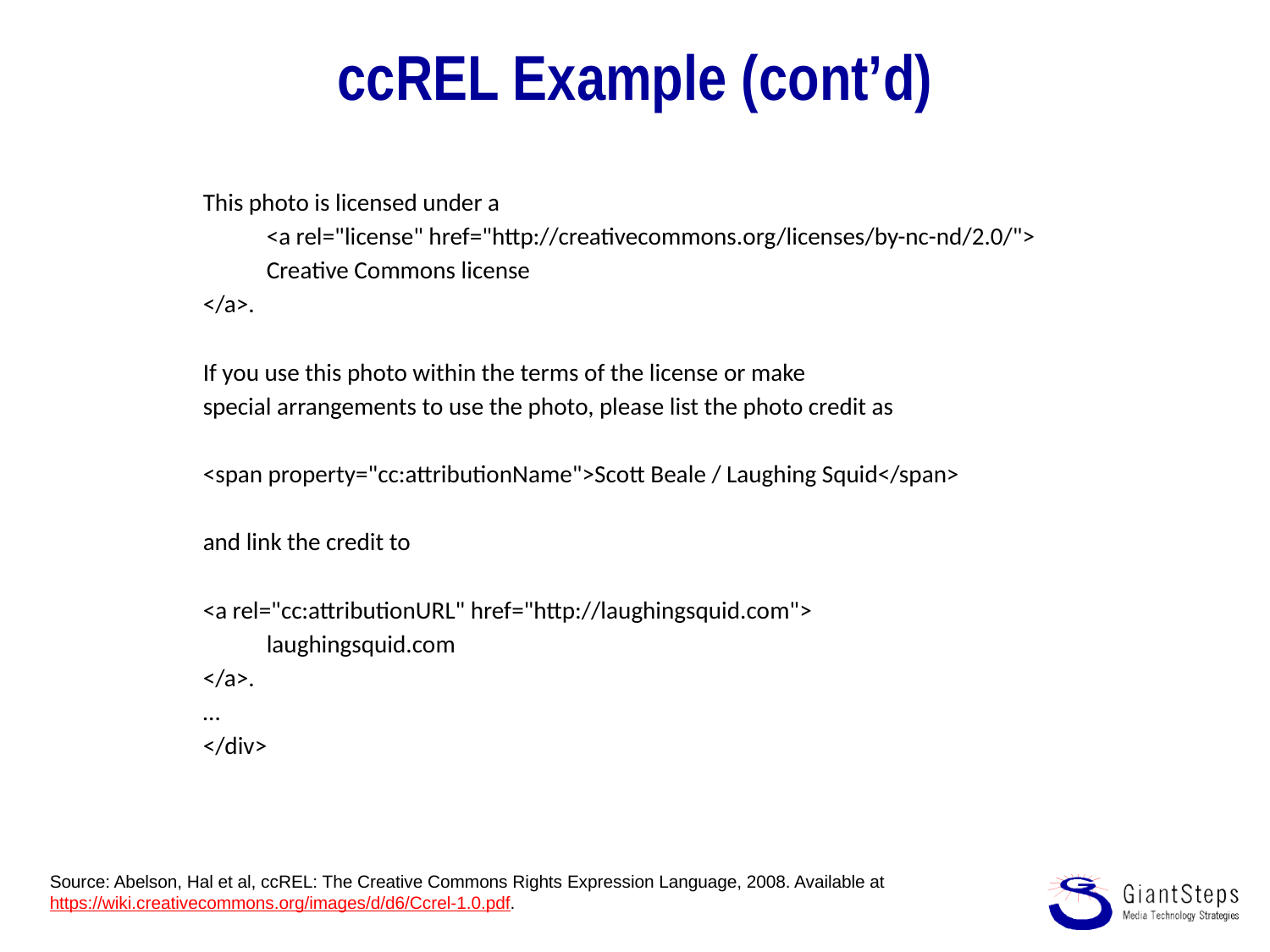

# ccREL Example (cont’d)
This photo is licensed under a
<a rel="license" href="http://creativecommons.org/licenses/by-nc-nd/2.0/">
Creative Commons license
</a>.

If you use this photo within the terms of the license or make
special arrangements to use the photo, please list the photo credit as

<span property="cc:attributionName">Scott Beale / Laughing Squid</span>

and link the credit to

<a rel="cc:attributionURL" href="http://laughingsquid.com">
laughingsquid.com
</a>.
…
</div>
Source: Abelson, Hal et al, ccREL: The Creative Commons Rights Expression Language, 2008. Available at
https://wiki.creativecommons.org/images/d/d6/Ccrel-1.0.pdf.